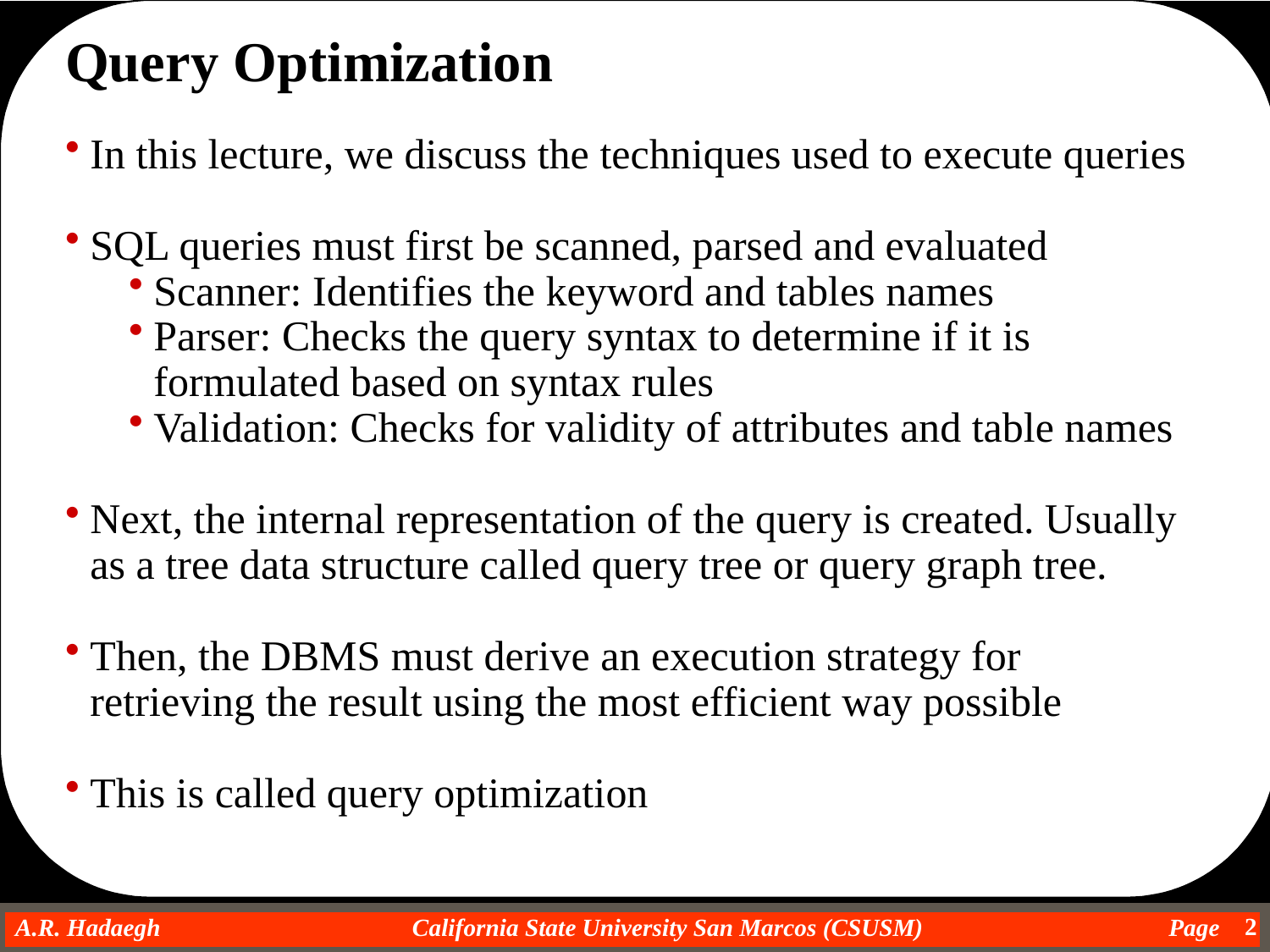

Query Optimization

In this lecture, we discuss the techniques used to execute queries

SQL queries must first be scanned, parsed and evaluated
Scanner: Identifies the keyword and tables names
Parser: Checks the query syntax to determine if it is formulated based on syntax rules
Validation: Checks for validity of attributes and table names

Next, the internal representation of the query is created. Usually as a tree data structure called query tree or query graph tree.

Then, the DBMS must derive an execution strategy for retrieving the result using the most efficient way possible

This is called query optimization
2